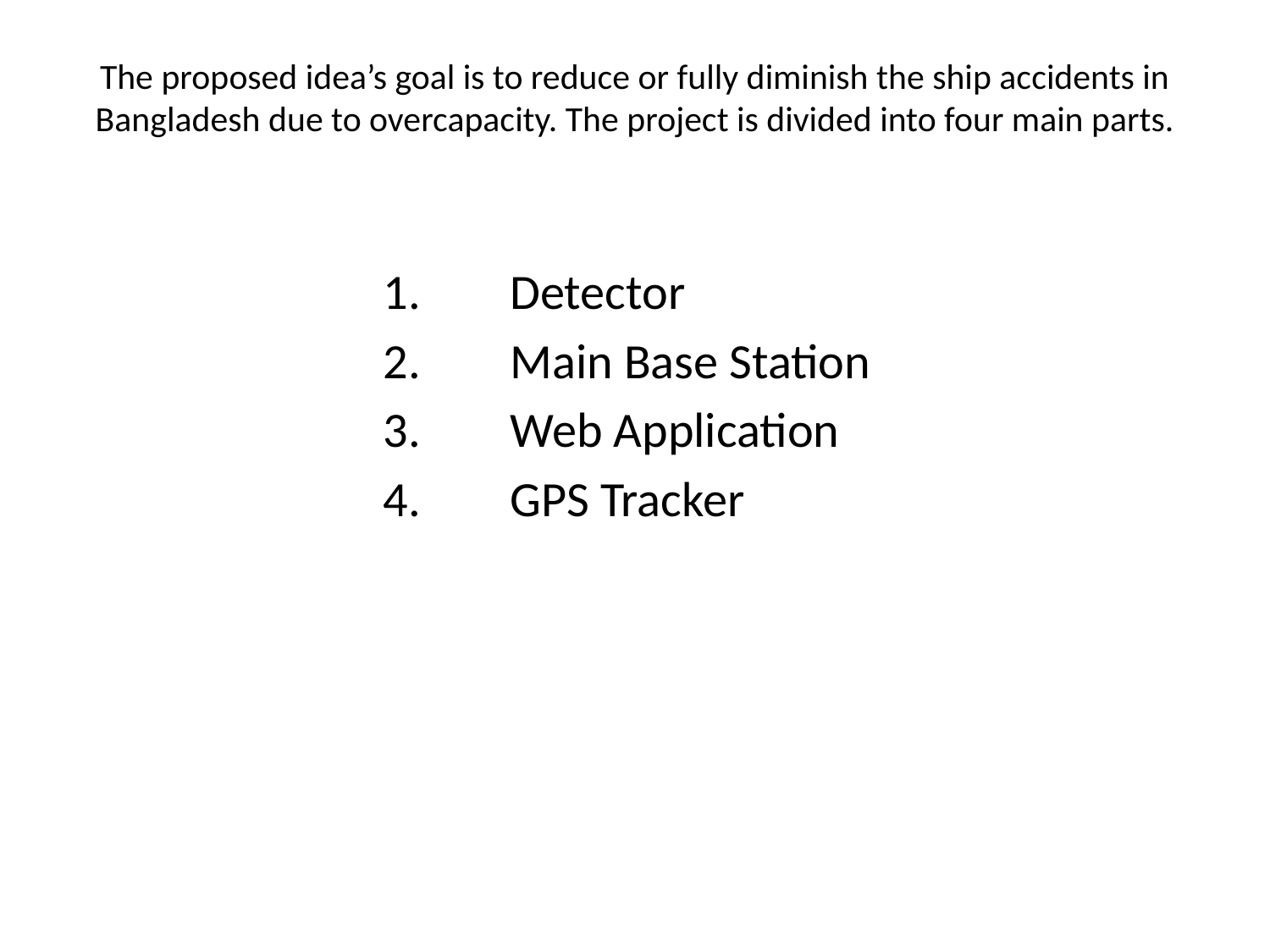

# The proposed idea’s goal is to reduce or fully diminish the ship accidents in Bangladesh due to overcapacity. The project is divided into four main parts.
Detector
Main Base Station
Web Application
GPS Tracker